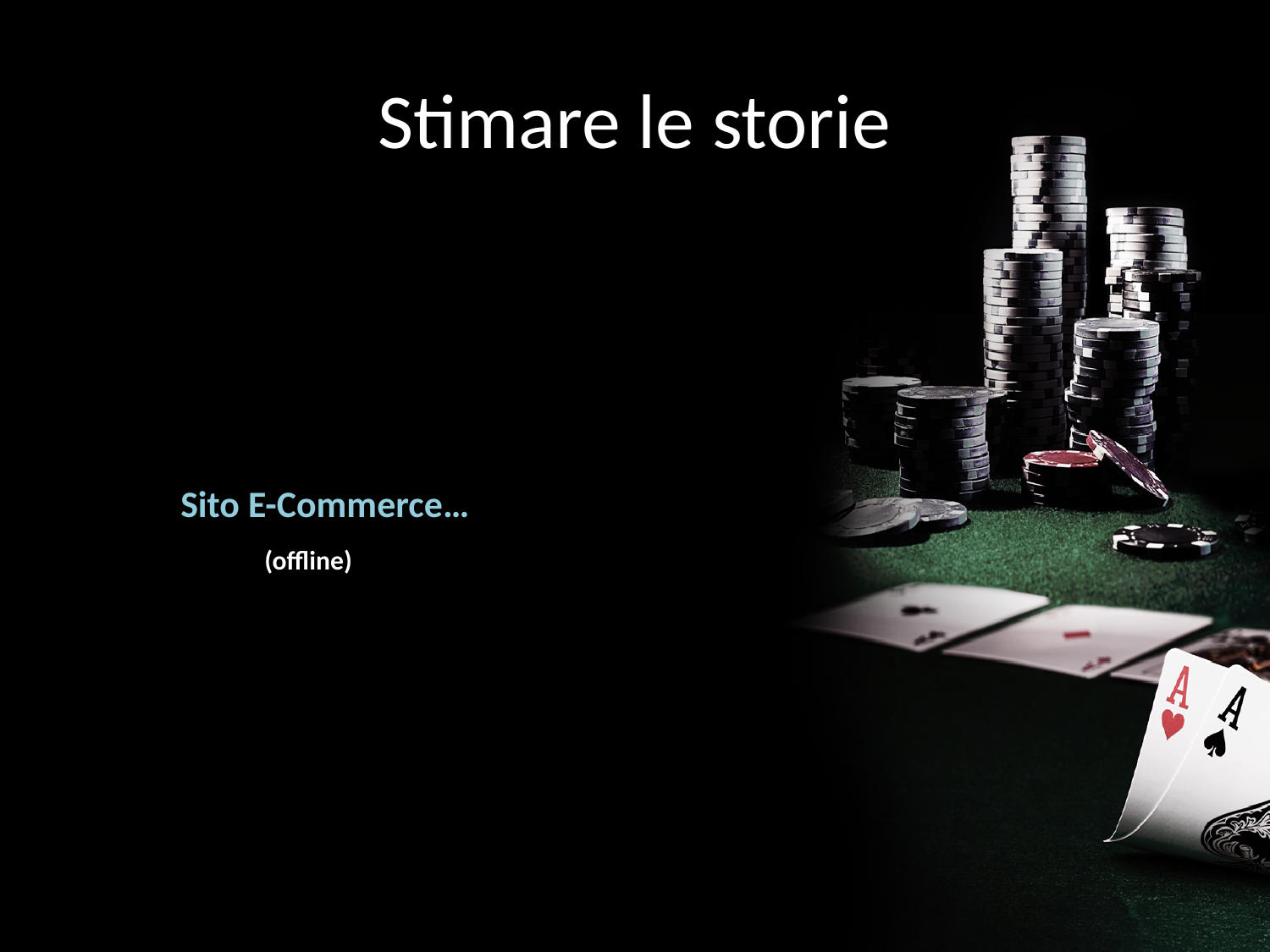

# Stimare le storie
Sito E-Commerce…
			(offline)